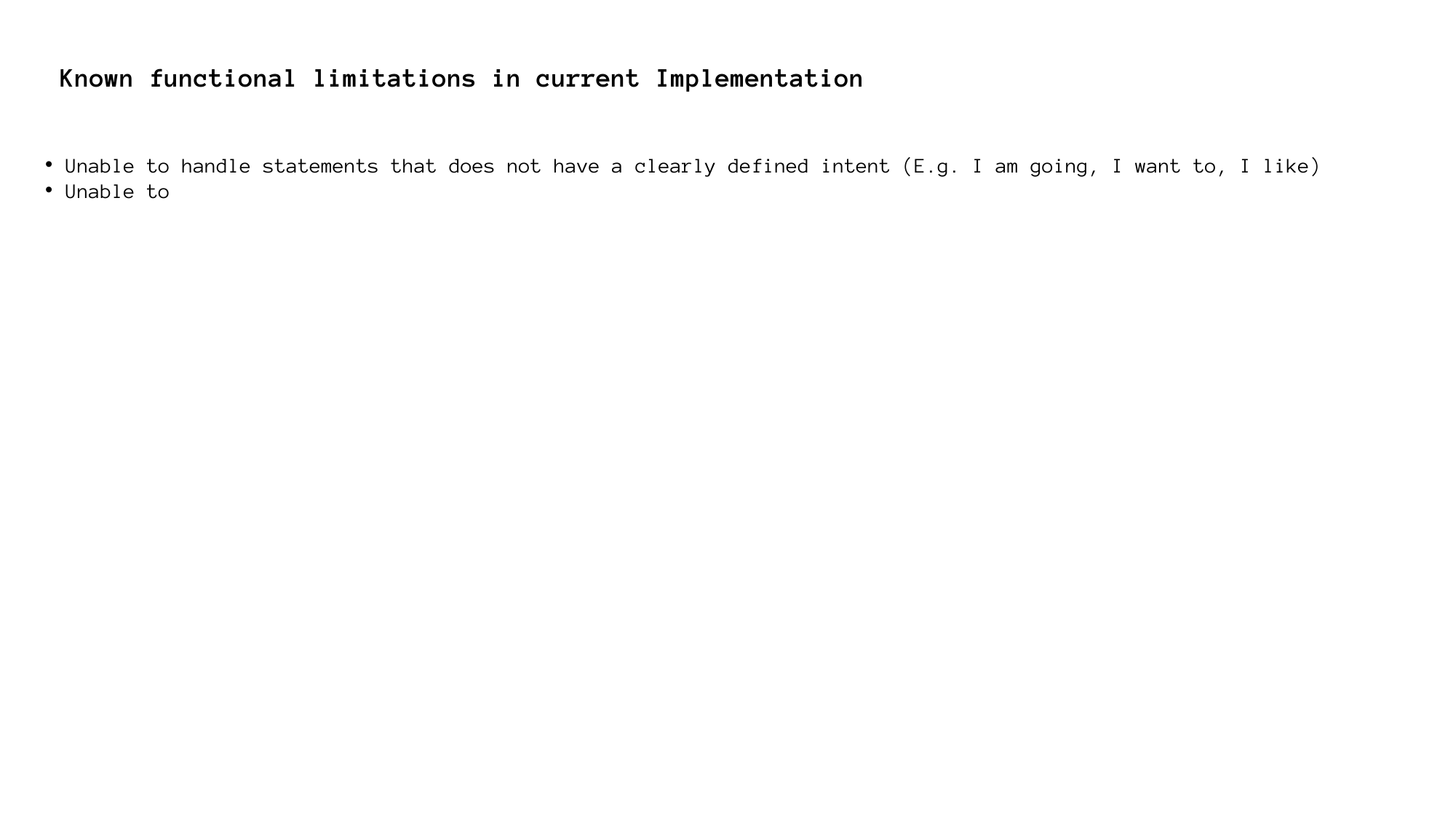

Known functional limitations in current Implementation
Unable to handle statements that does not have a clearly defined intent (E.g. I am going, I want to, I like)
Unable to